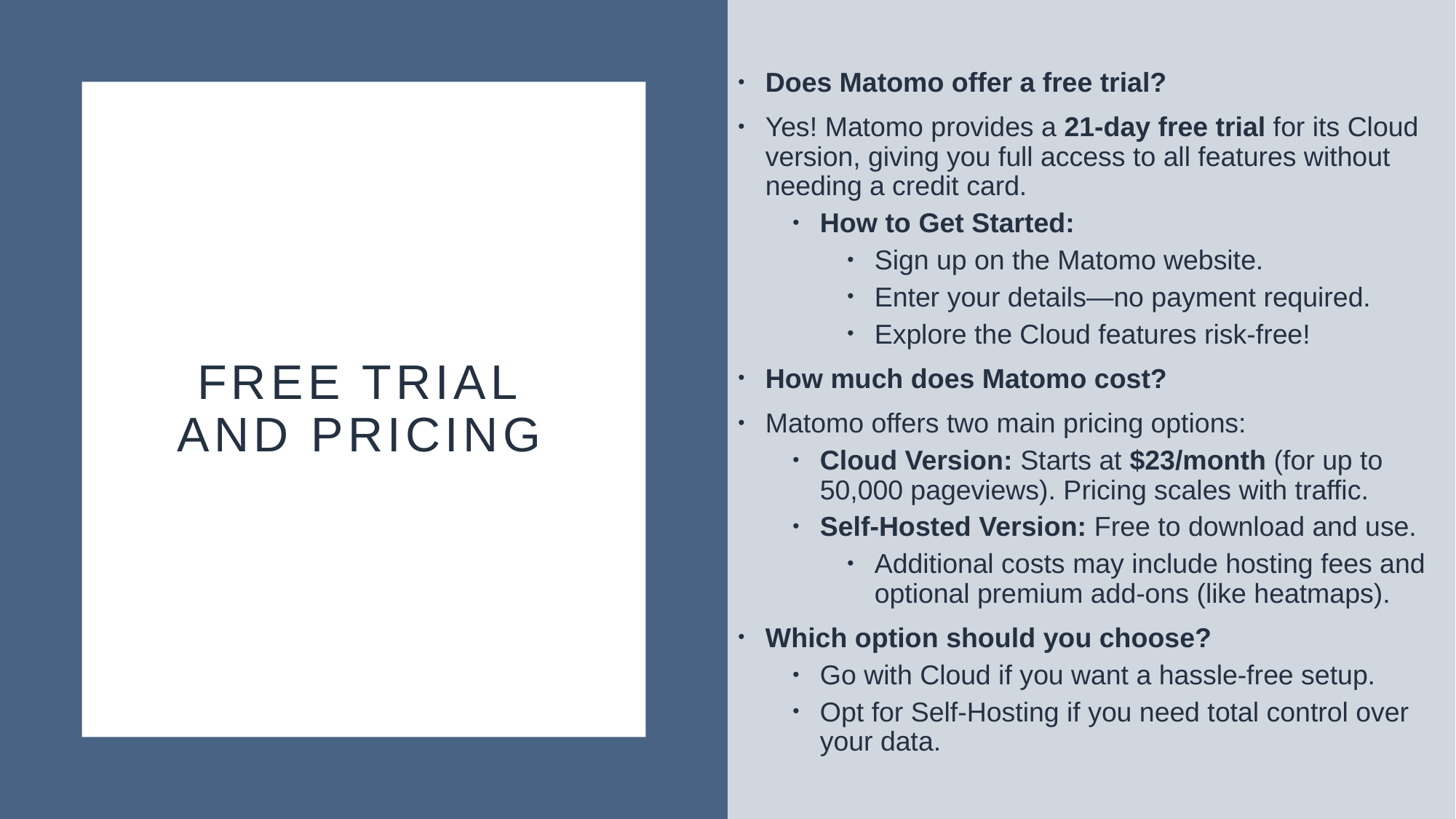

Does Matomo offer a free trial?
Yes! Matomo provides a 21-day free trial for its Cloud version, giving you full access to all features without needing a credit card.
How to Get Started:
Sign up on the Matomo website.
Enter your details—no payment required.
Explore the Cloud features risk-free!
How much does Matomo cost?
Matomo offers two main pricing options:
Cloud Version: Starts at $23/month (for up to 50,000 pageviews). Pricing scales with traffic.
Self-Hosted Version: Free to download and use.
Additional costs may include hosting fees and optional premium add-ons (like heatmaps).
Which option should you choose?
Go with Cloud if you want a hassle-free setup.
Opt for Self-Hosting if you need total control over your data.

# Free Trial and pricing